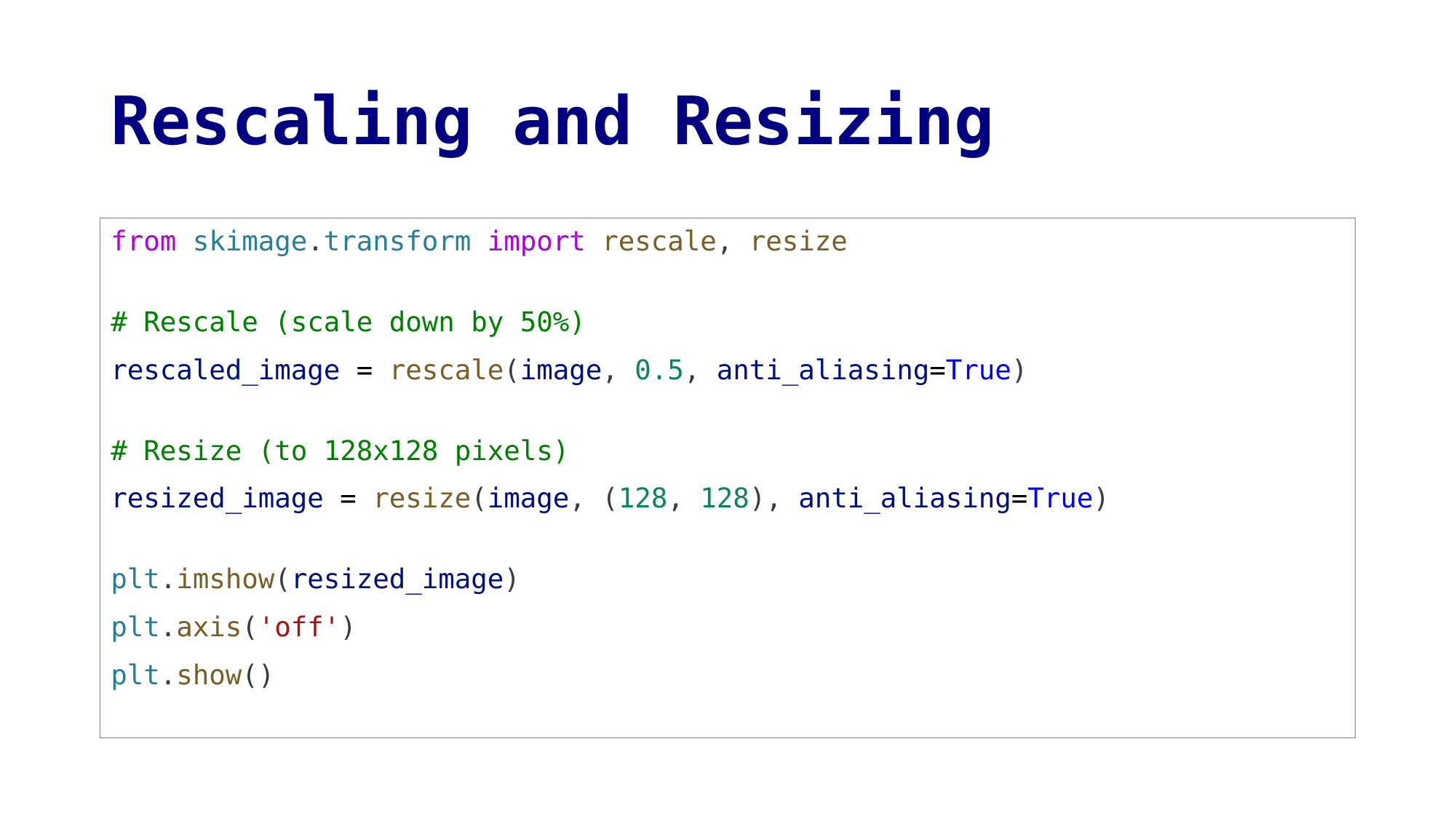

# Rescaling and Resizing
from skimage.transform import rescale, resize
# Rescale (scale down by 50%)
rescaled_image = rescale(image, 0.5, anti_aliasing=True)
# Resize (to 128x128 pixels)
resized_image = resize(image, (128, 128), anti_aliasing=True)
plt.imshow(resized_image)
plt.axis('off')
plt.show()